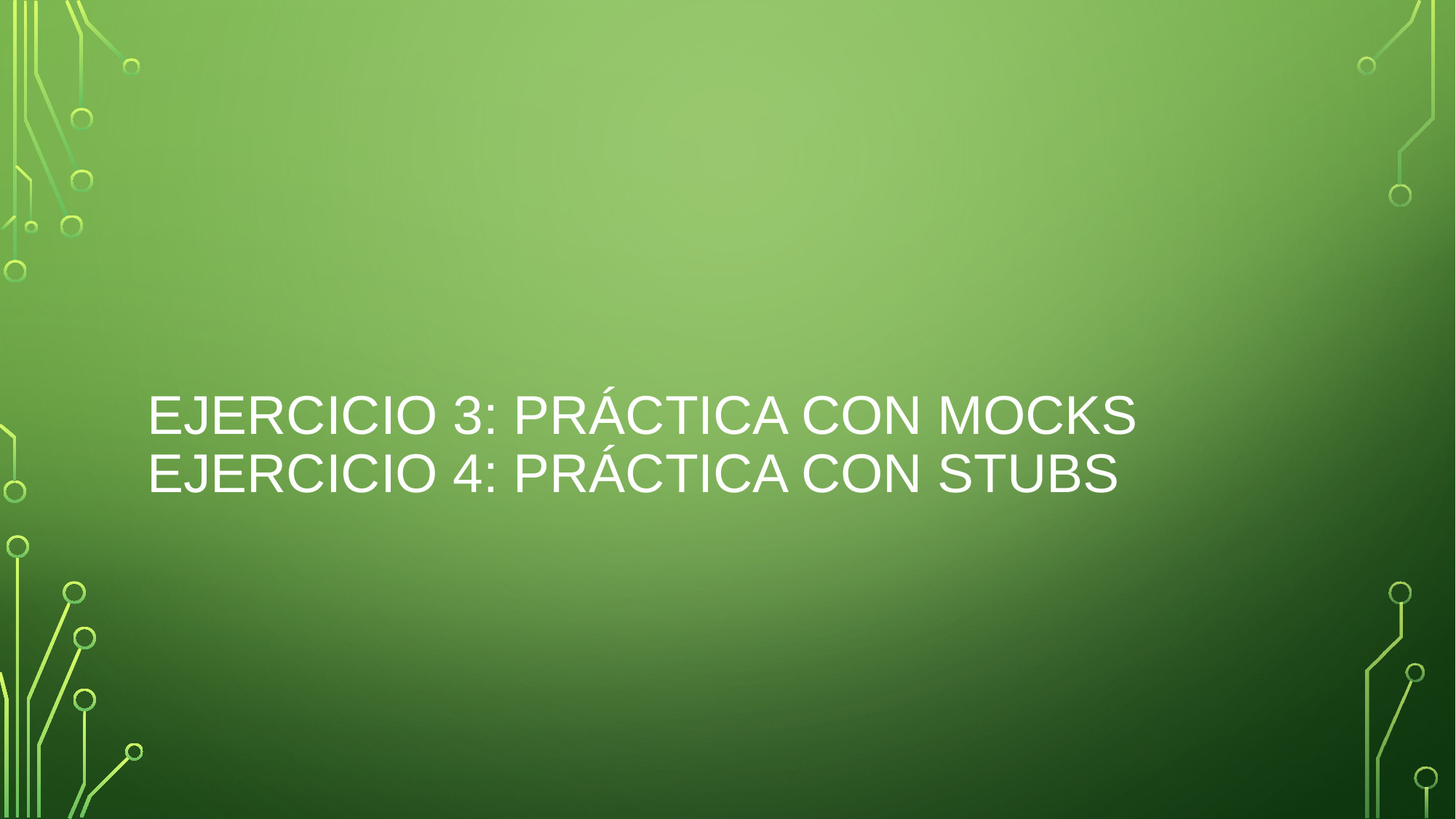

# Ejercicio 3: Práctica con mocks Ejercicio 4: Práctica con stubs